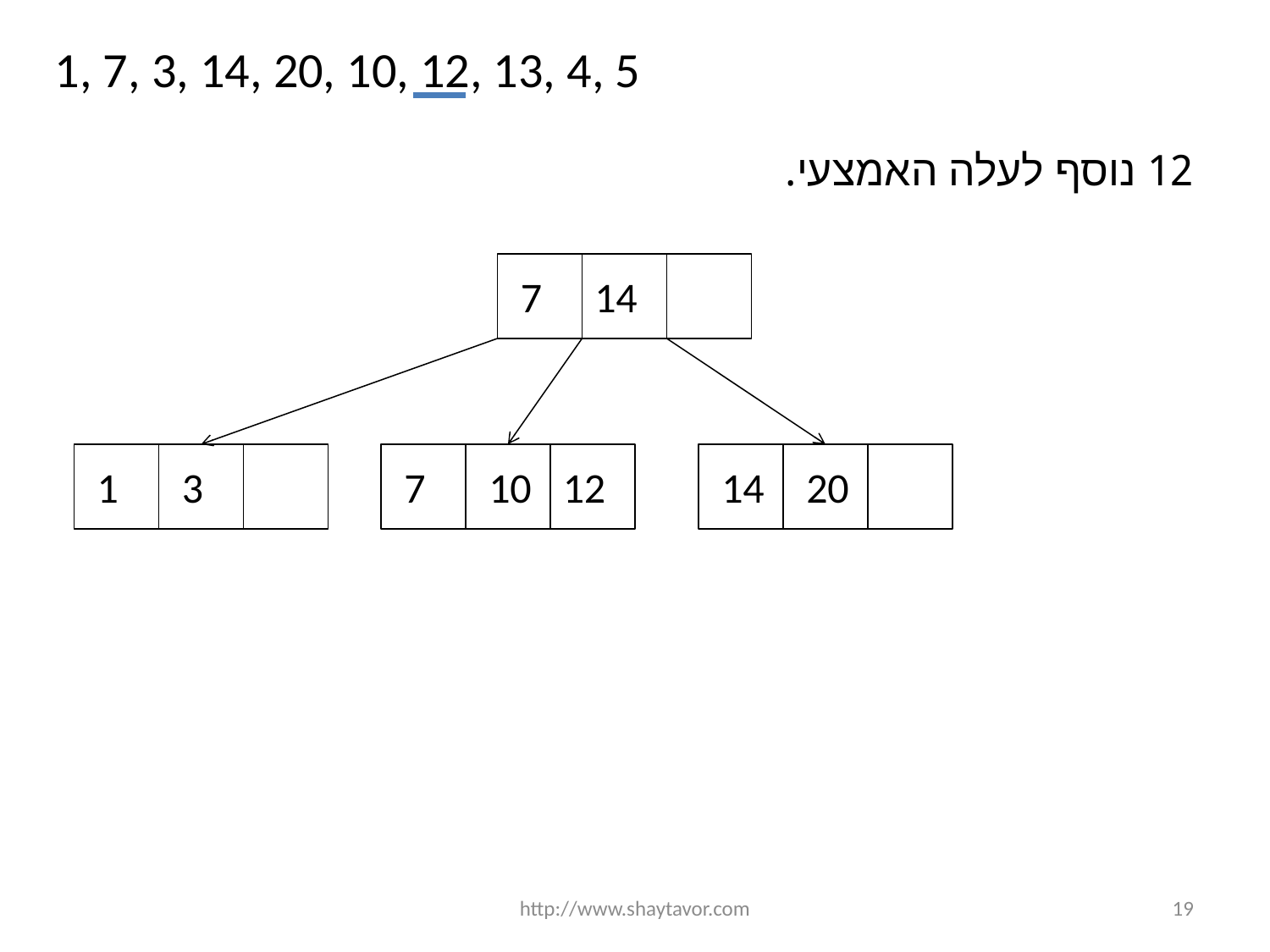

1, 7, 3, 14, 20, 10, 12, 13, 4, 5
12 נוסף לעלה האמצעי.

7
14

1
3
7
10
12
14
20
http://www.shaytavor.com
19